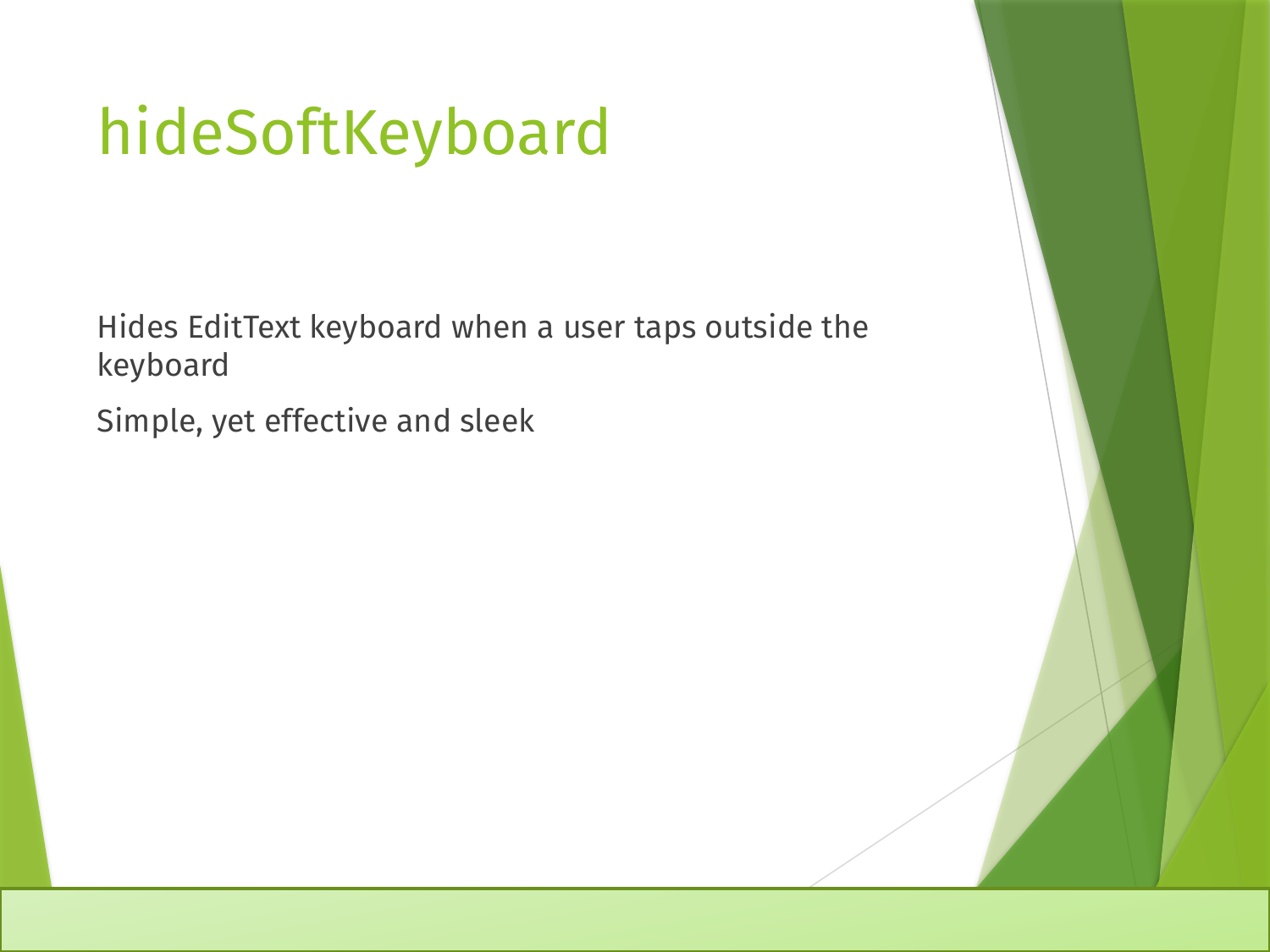

# hideSoftKeyboard
Hides EditText keyboard when a user taps outside the keyboard
Simple, yet effective and sleek